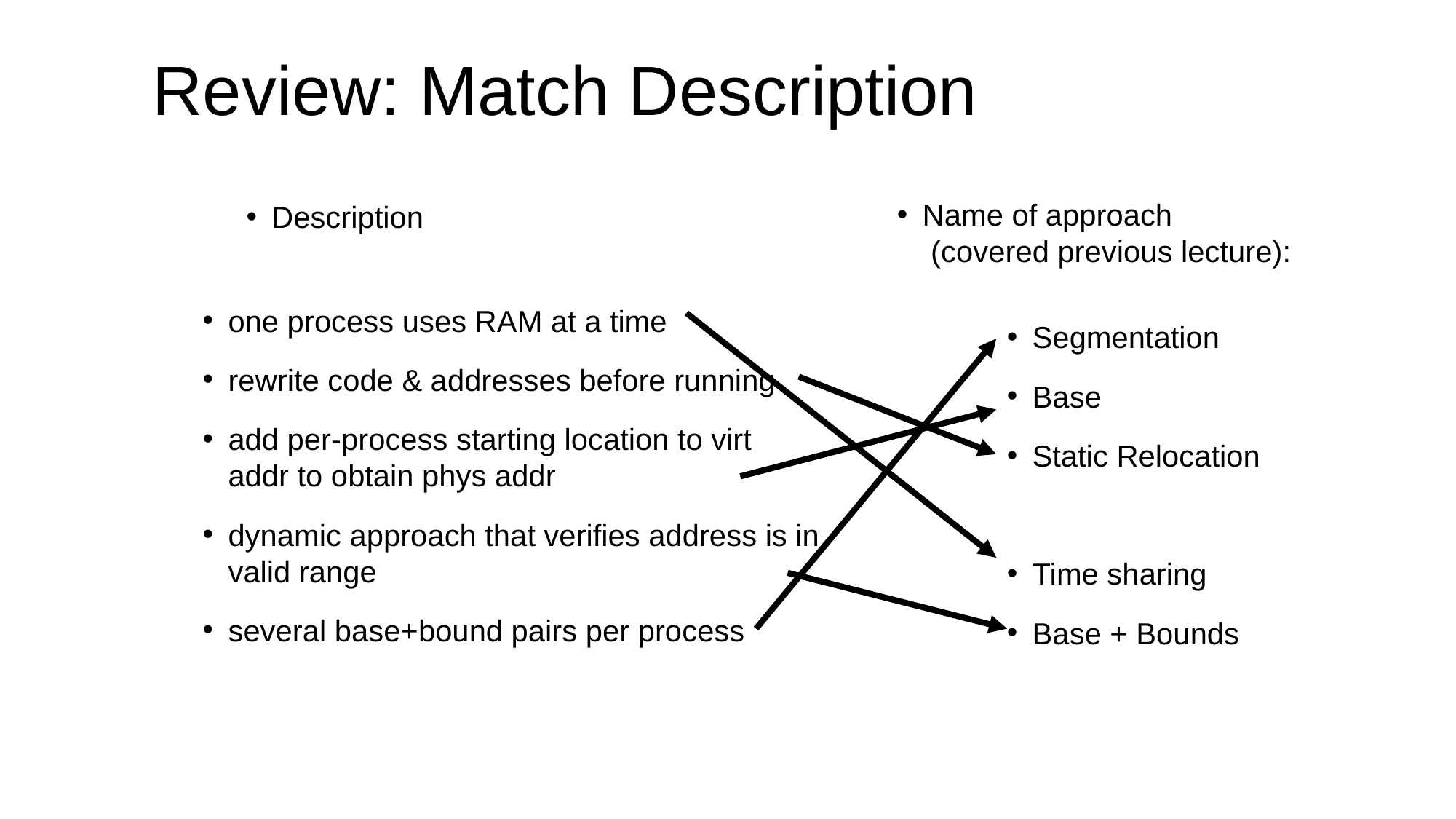

# Review: Match Description
Name of approach
 (covered previous lecture):
Description

one process uses RAM at a time
rewrite code & addresses before running
add per-process starting location to virt          addr to obtain phys addr
dynamic approach that verifies address is in valid range
several base+bound pairs per process
Segmentation
Base
Static Relocation

Time sharing
Base + Bounds